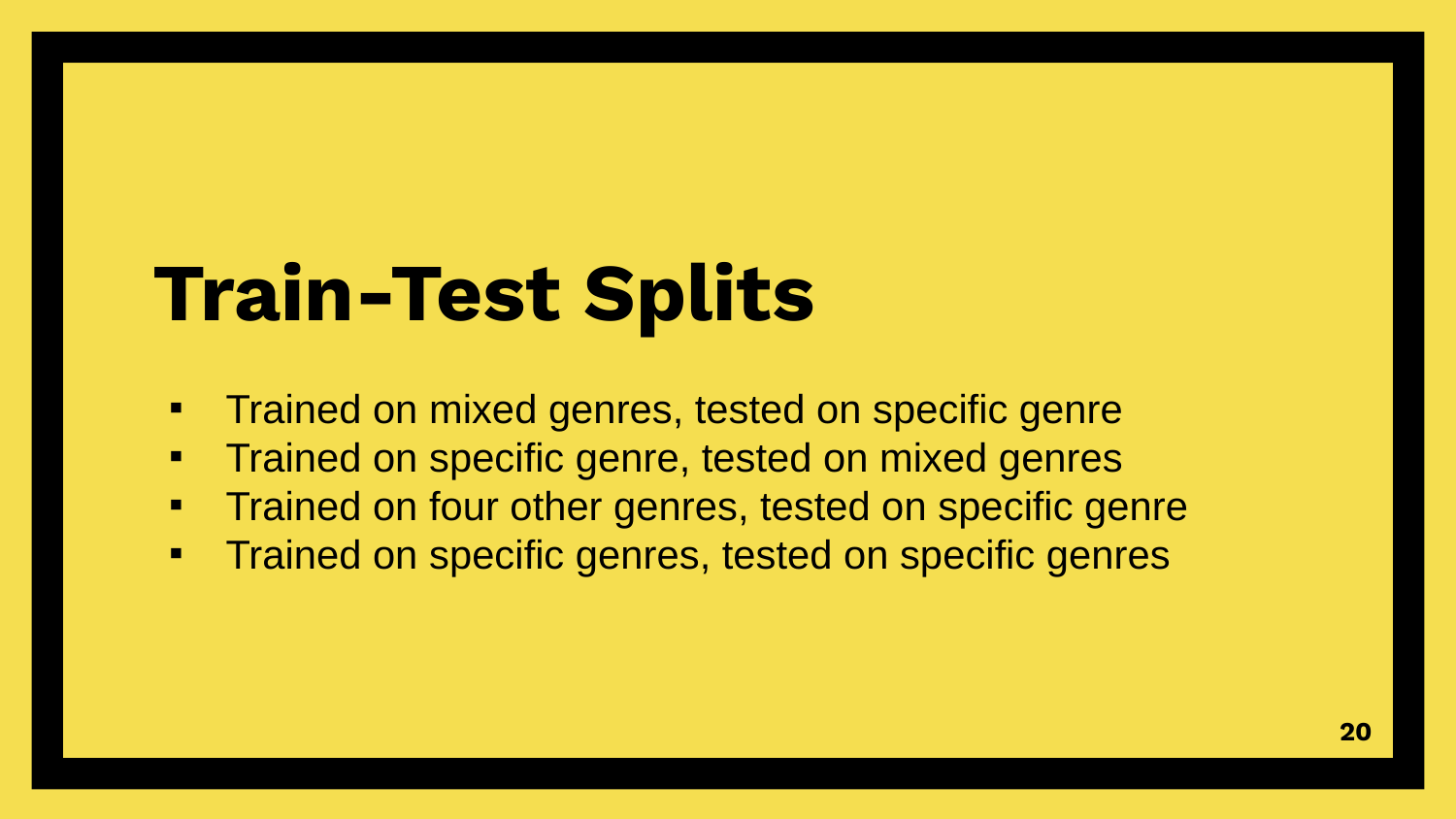

# Train-Test Splits
Trained on mixed genres, tested on specific genre
Trained on specific genre, tested on mixed genres
Trained on four other genres, tested on specific genre
Trained on specific genres, tested on specific genres

20